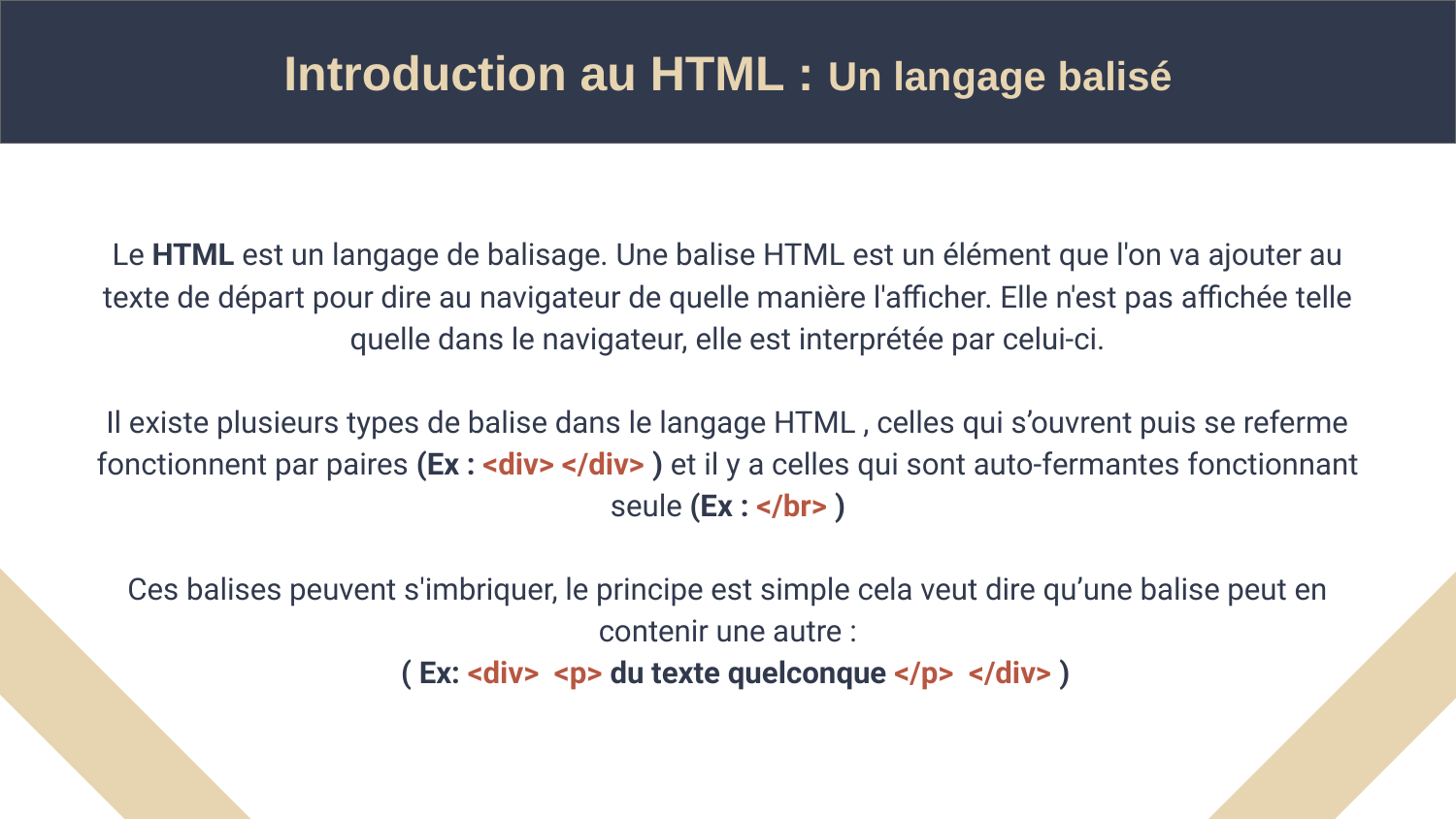

Introduction au HTML : Un langage balisé
Le HTML est un langage de balisage. Une balise HTML est un élément que l'on va ajouter au texte de départ pour dire au navigateur de quelle manière l'afficher. Elle n'est pas affichée telle quelle dans le navigateur, elle est interprétée par celui-ci.

Il existe plusieurs types de balise dans le langage HTML , celles qui s’ouvrent puis se referme fonctionnent par paires (Ex : <div> </div> ) et il y a celles qui sont auto-fermantes fonctionnant seule (Ex : </br> )

Ces balises peuvent s'imbriquer, le principe est simple cela veut dire qu’une balise peut en contenir une autre :
  ( Ex: <div>  <p> du texte quelconque </p>  </div> )